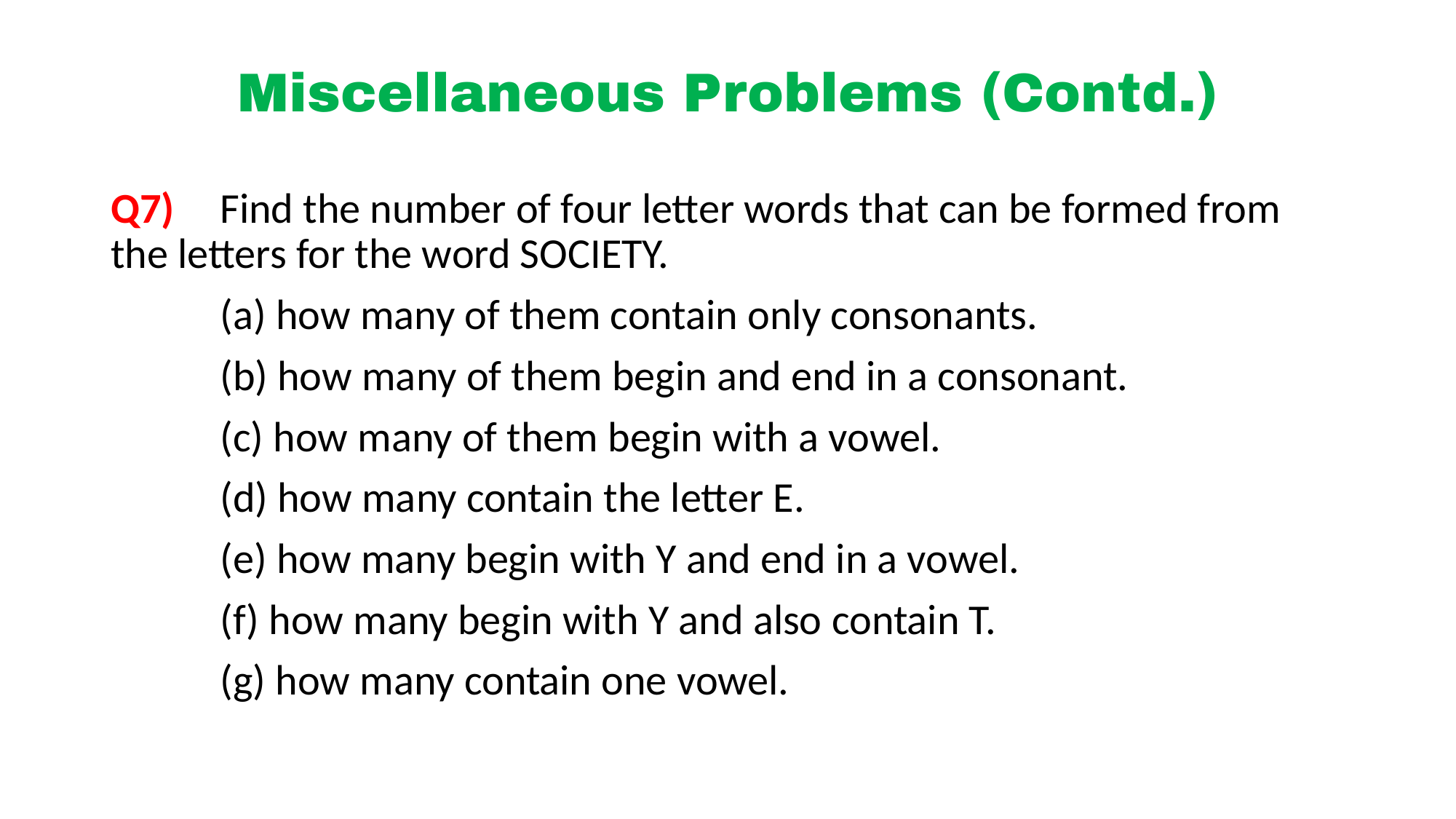

# Miscellaneous Problems (Contd.)
Q7) 	Find the number of four letter words that can be formed from 	the letters for the word SOCIETY.
	(a) how many of them contain only consonants.
	(b) how many of them begin and end in a consonant.
	(c) how many of them begin with a vowel.
	(d) how many contain the letter E.
	(e) how many begin with Y and end in a vowel.
	(f) how many begin with Y and also contain T.
	(g) how many contain one vowel.